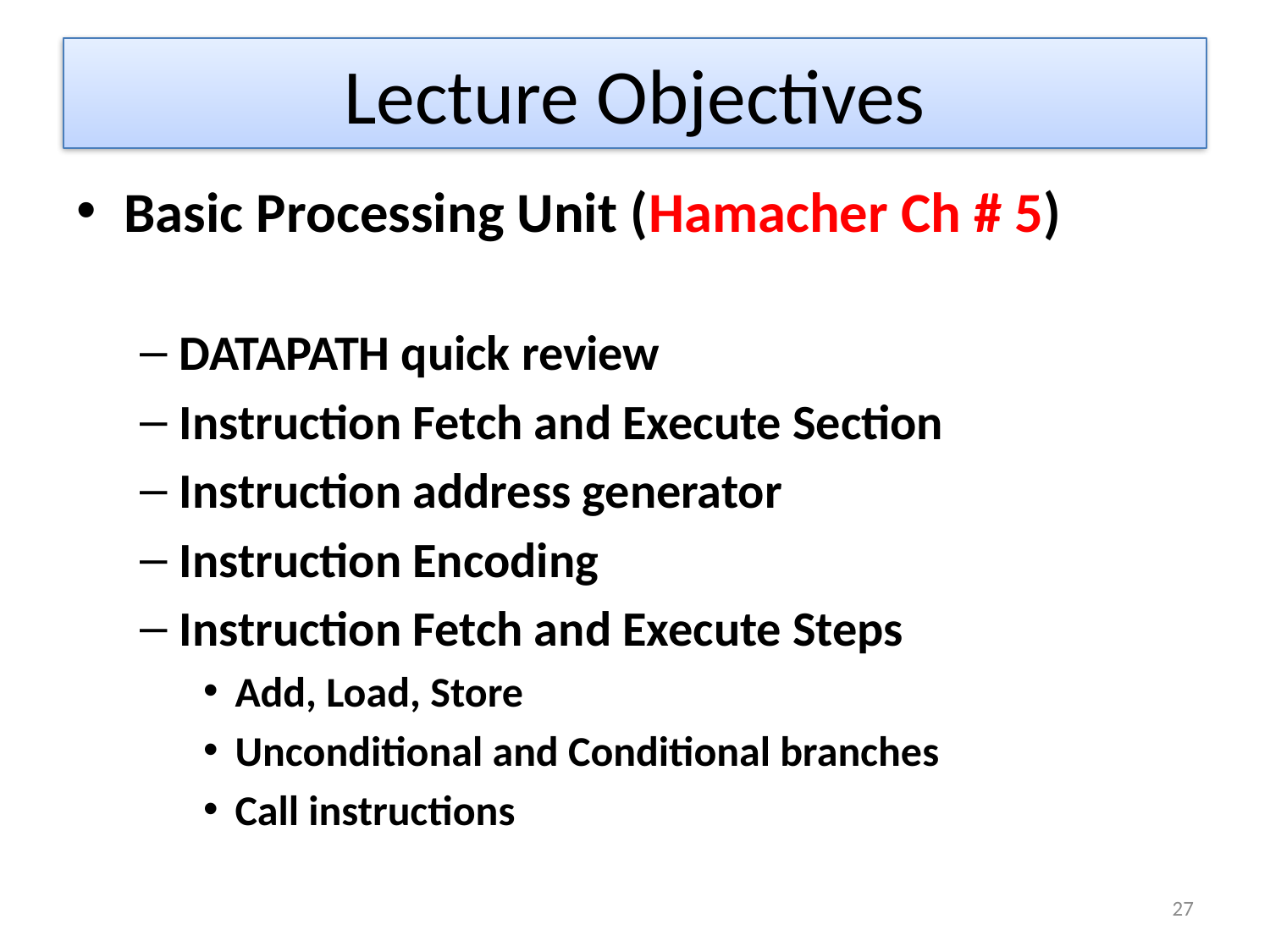

# Lecture Objectives
Basic Processing Unit (Hamacher Ch # 5)
DATAPATH quick review
Instruction Fetch and Execute Section
Instruction address generator
Instruction Encoding
Instruction Fetch and Execute Steps
Add, Load, Store
Unconditional and Conditional branches
Call instructions

27